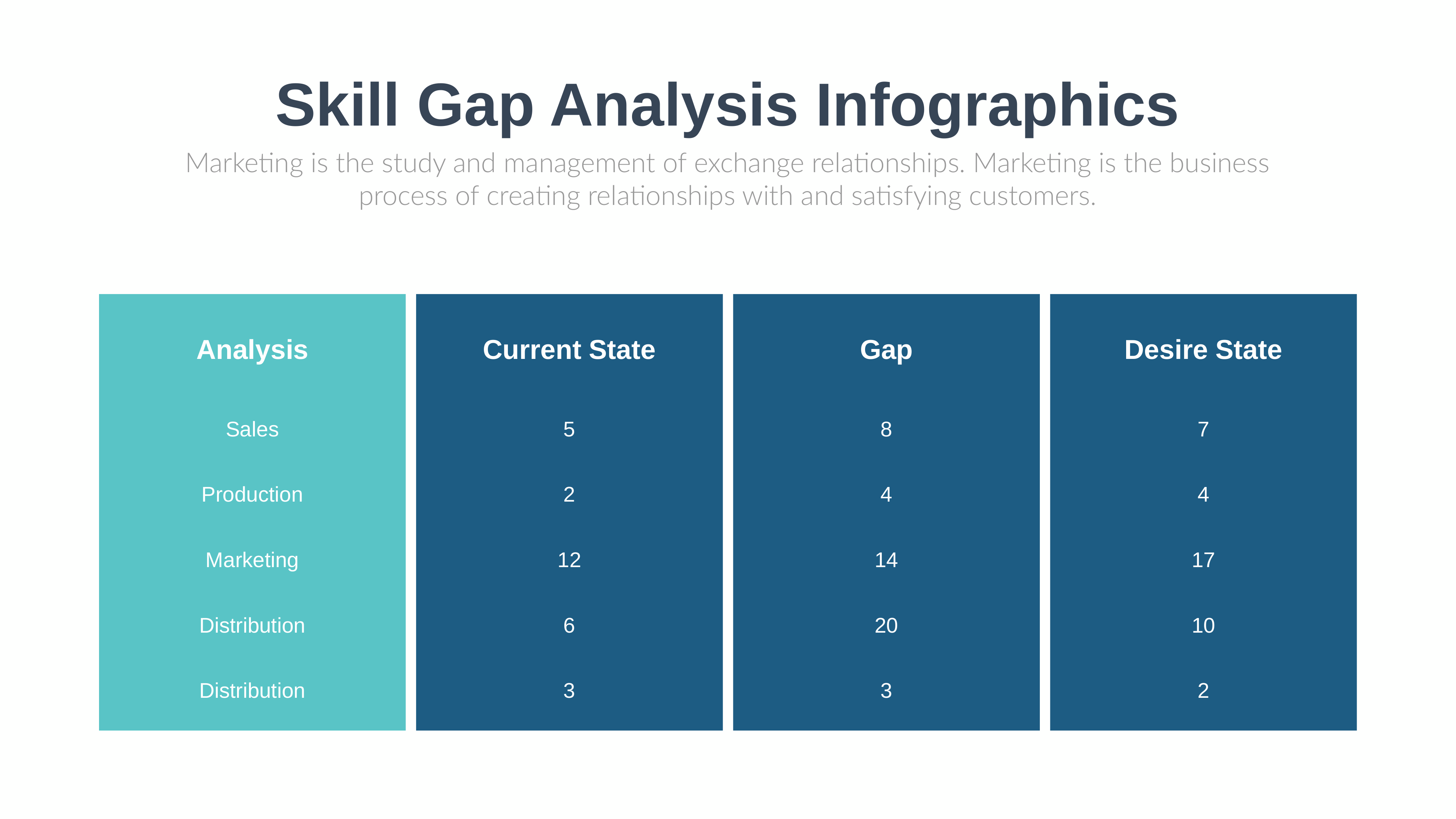

Skill Gap Analysis Infographics
Marketing is the study and management of exchange relationships. Marketing is the business process of creating relationships with and satisfying customers.

Analysis
Current State
Gap
Desire State
Sales
5
8
7
Production
2
4
4
Marketing
12
14
17
Distribution
6
20
10
Distribution
3
3
2